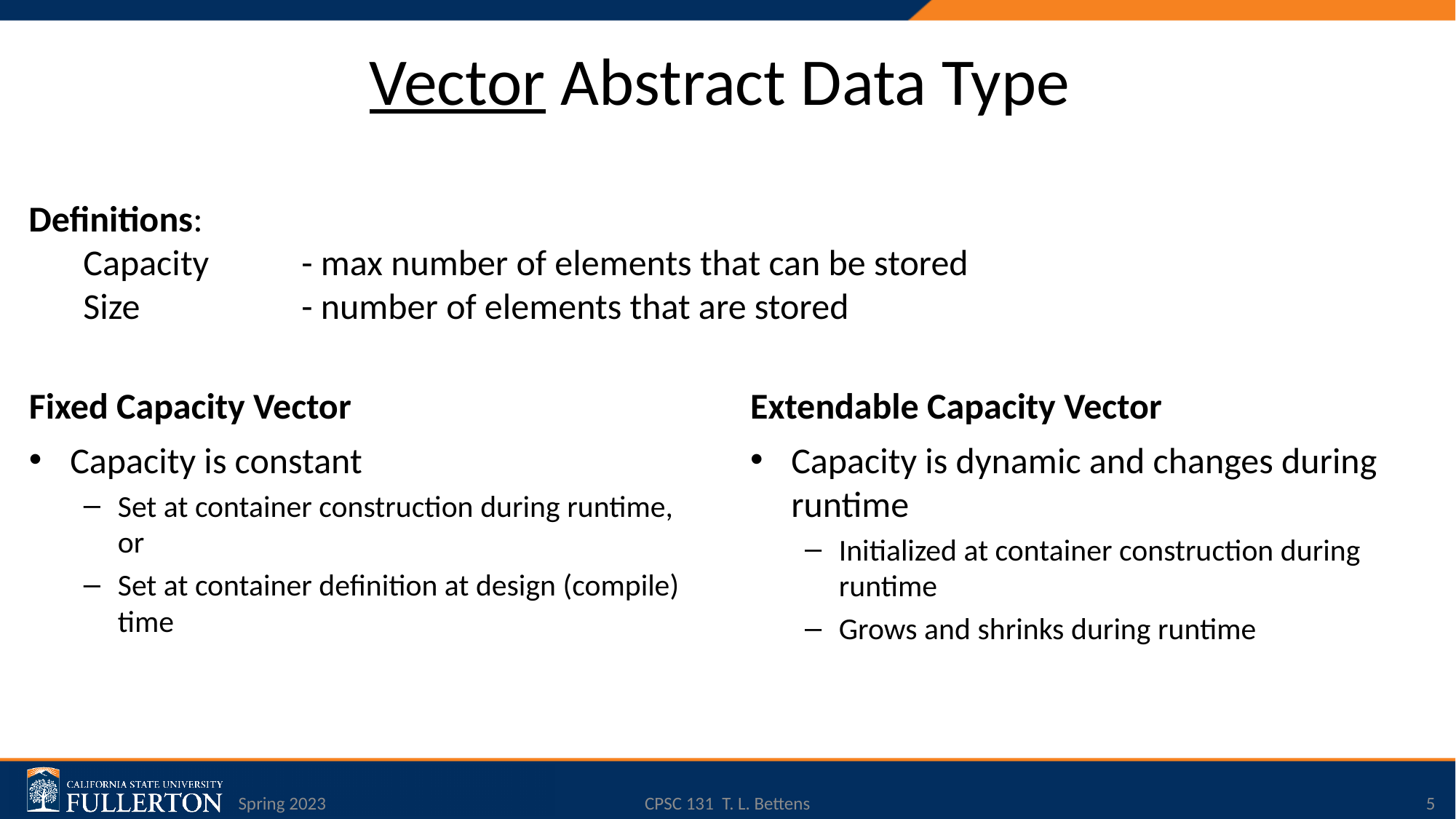

# Vector Abstract Data Type
Definitions:
Capacity	- max number of elements that can be stored
Size	- number of elements that are stored
Fixed Capacity Vector
Extendable Capacity Vector
Capacity is constant
Set at container construction during runtime, or
Set at container definition at design (compile) time
Capacity is dynamic and changes during runtime
Initialized at container construction during runtime
Grows and shrinks during runtime
Spring 2023
CPSC 131  T. L. Bettens
5